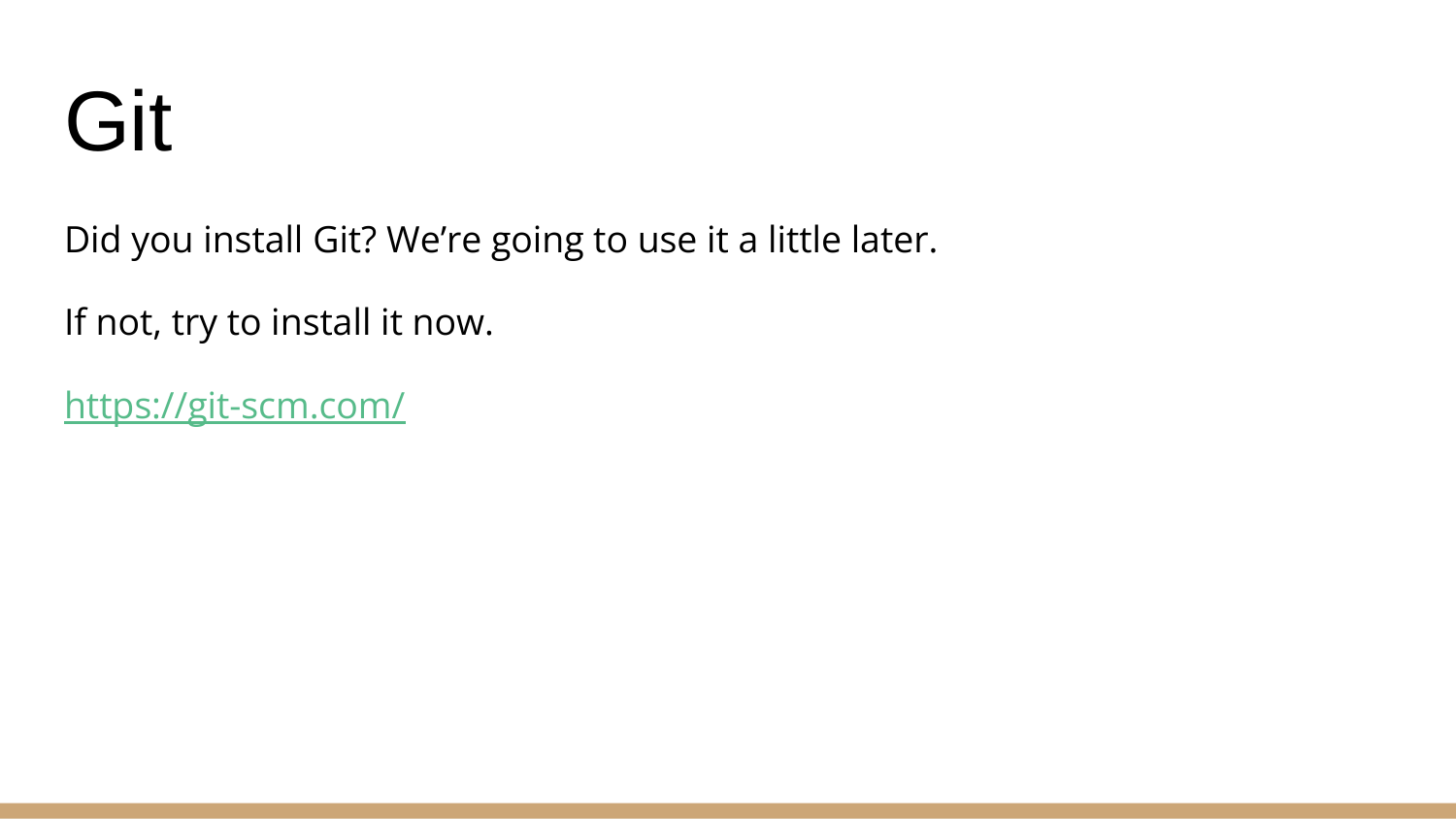

# Git
Did you install Git? We’re going to use it a little later.
If not, try to install it now.
https://git-scm.com/